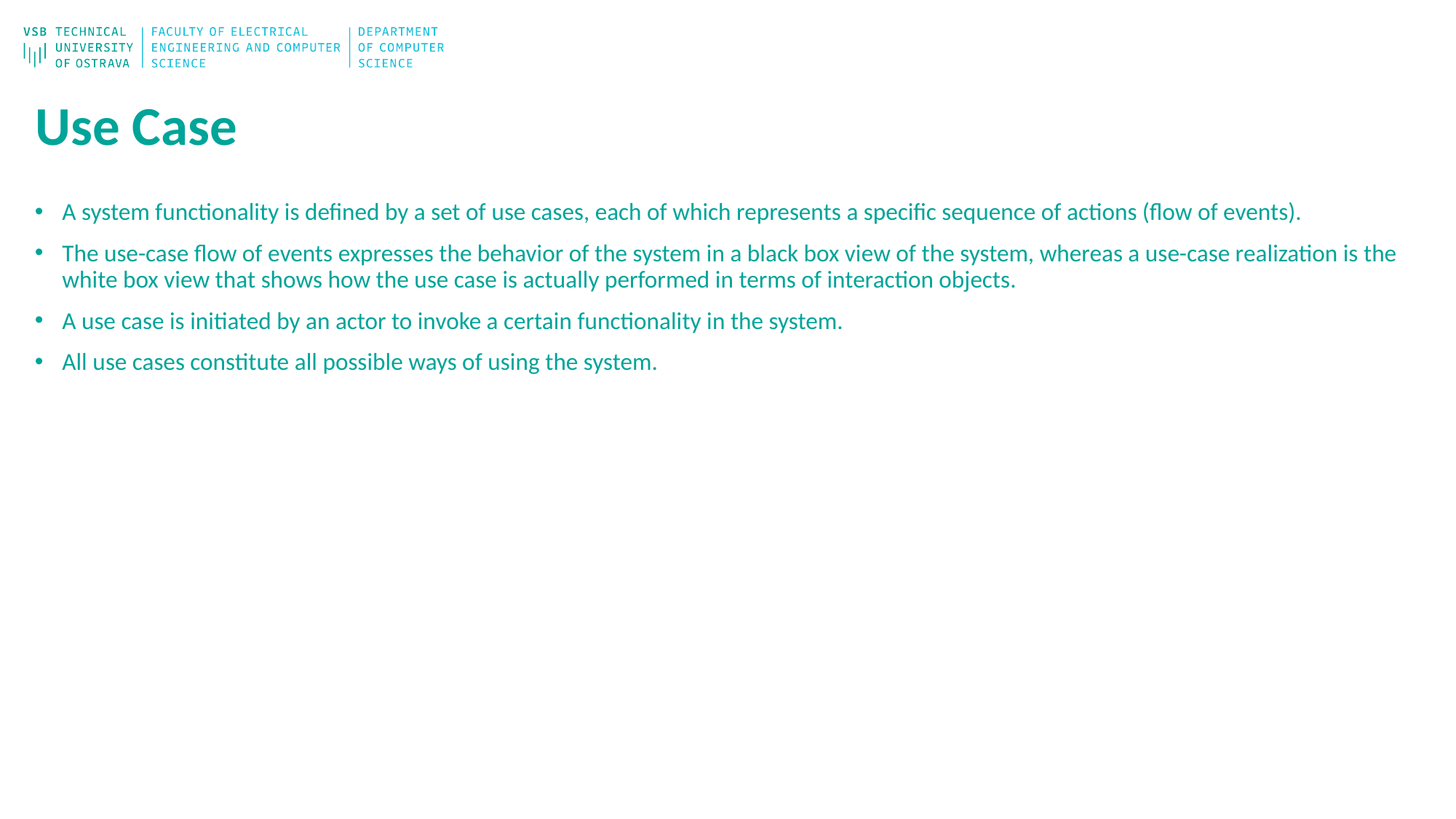

# Use Case
A system functionality is defined by a set of use cases, each of which represents a specific sequence of actions (flow of events).
The use-case flow of events expresses the behavior of the system in a black box view of the system, whereas a use-case realization is the white box view that shows how the use case is actually performed in terms of interaction objects.
A use case is initiated by an actor to invoke a certain functionality in the system.
All use cases constitute all possible ways of using the system.